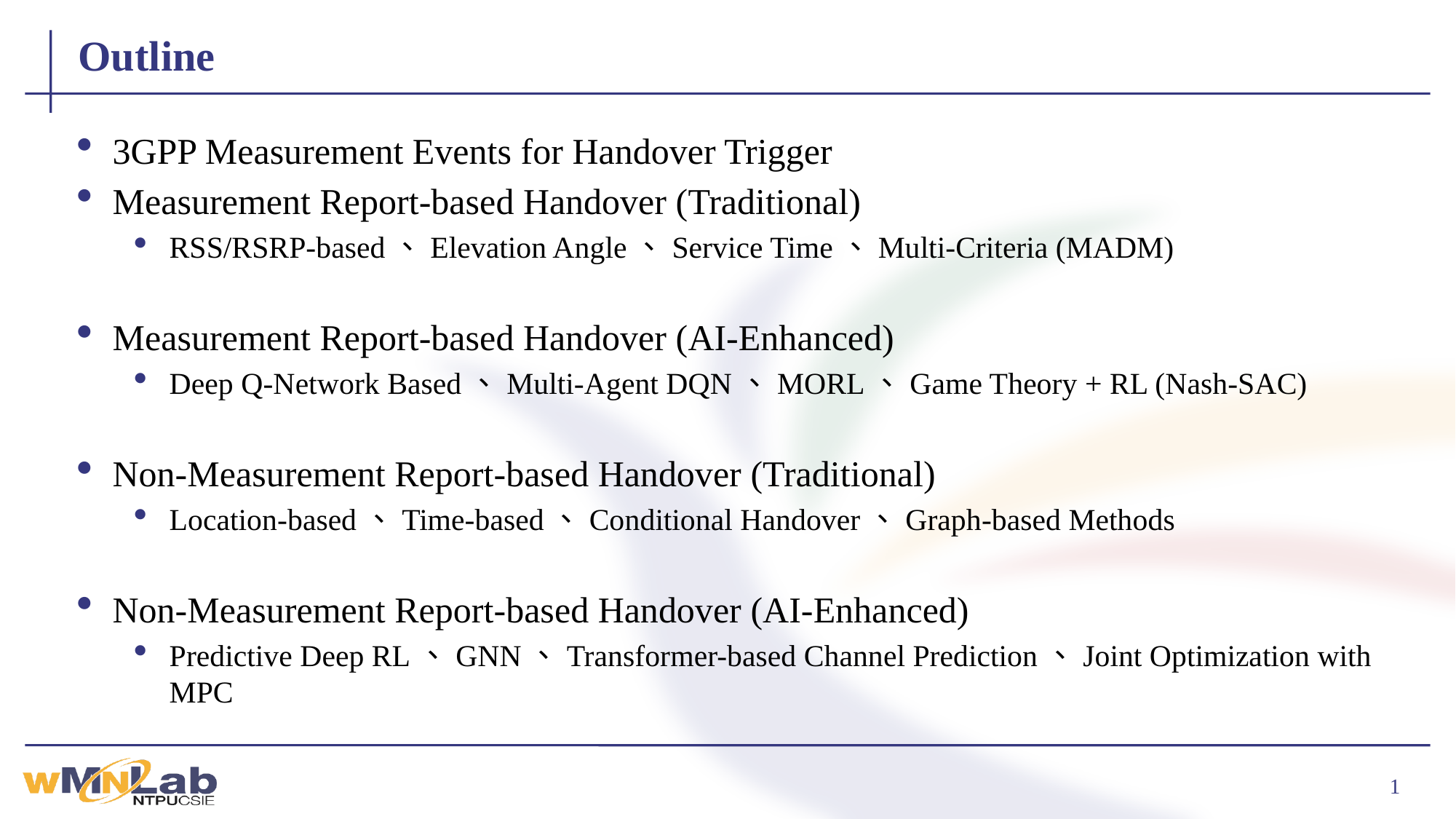

# Outline

3GPP Measurement Events for Handover Trigger
Measurement Report-based Handover (Traditional)
RSS/RSRP-based、Elevation Angle、Service Time、Multi-Criteria (MADM)

Measurement Report-based Handover (AI-Enhanced)
Deep Q-Network Based、Multi-Agent DQN、MORL、Game Theory + RL (Nash-SAC)

Non-Measurement Report-based Handover (Traditional)
Location-based、Time-based、Conditional Handover、Graph-based Methods

Non-Measurement Report-based Handover (AI-Enhanced)
Predictive Deep RL、GNN、Transformer-based Channel Prediction、Joint Optimization with MPC